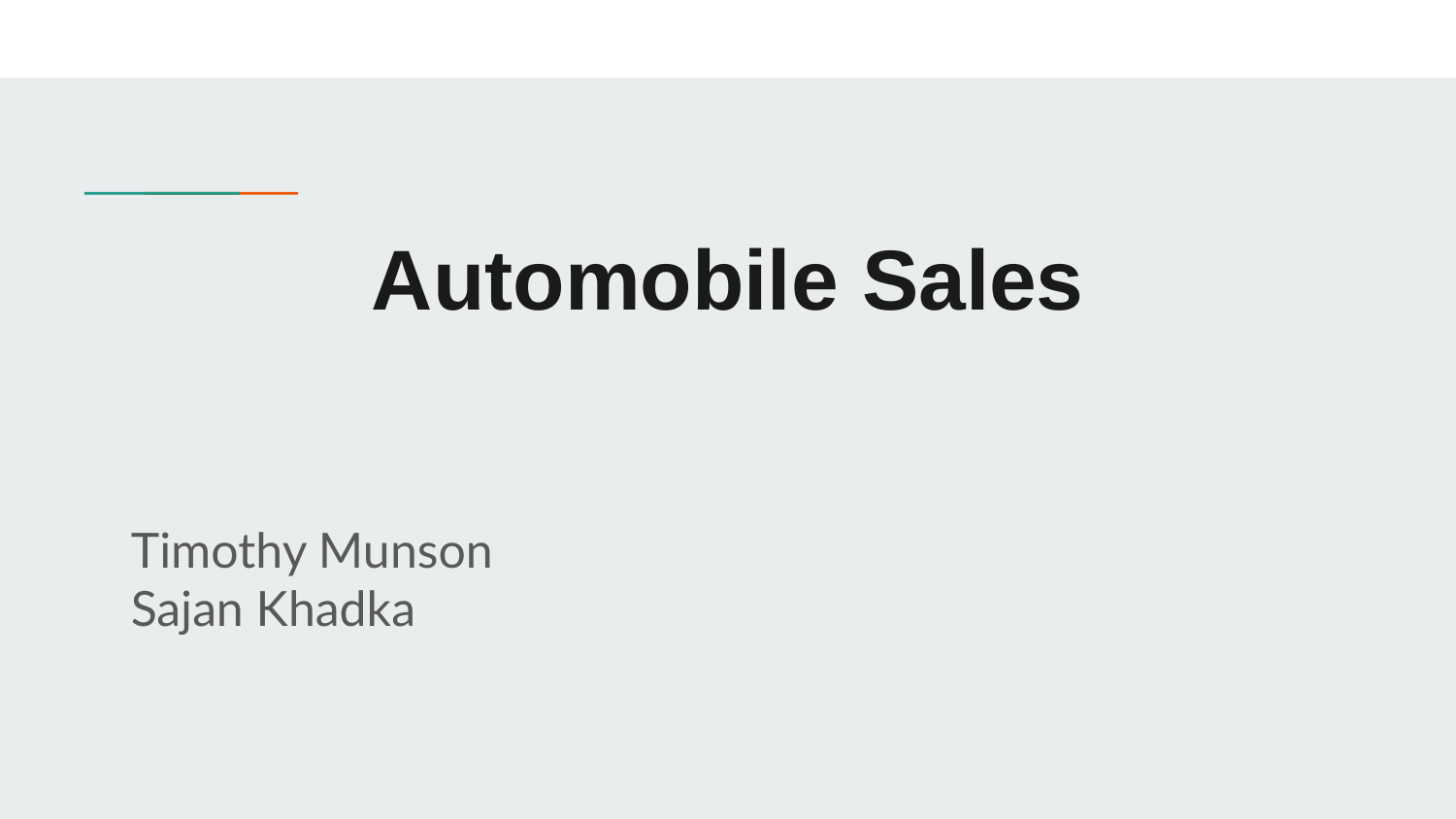

# Automobile Sales
Timothy Munson
Sajan Khadka